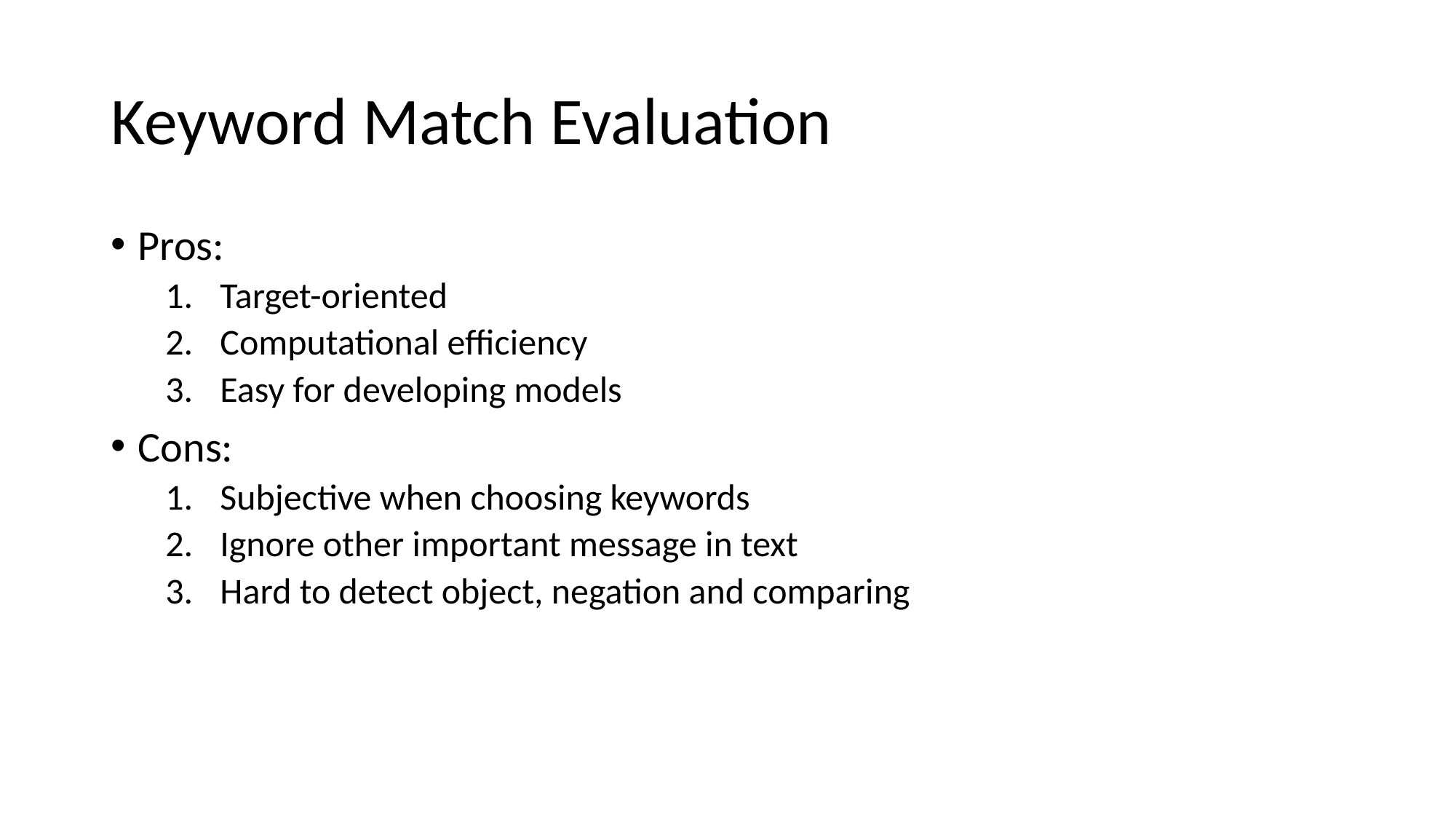

# Keyword Match Evaluation
Pros:
Target-oriented
Computational efficiency
Easy for developing models
Cons:
Subjective when choosing keywords
Ignore other important message in text
Hard to detect object, negation and comparing